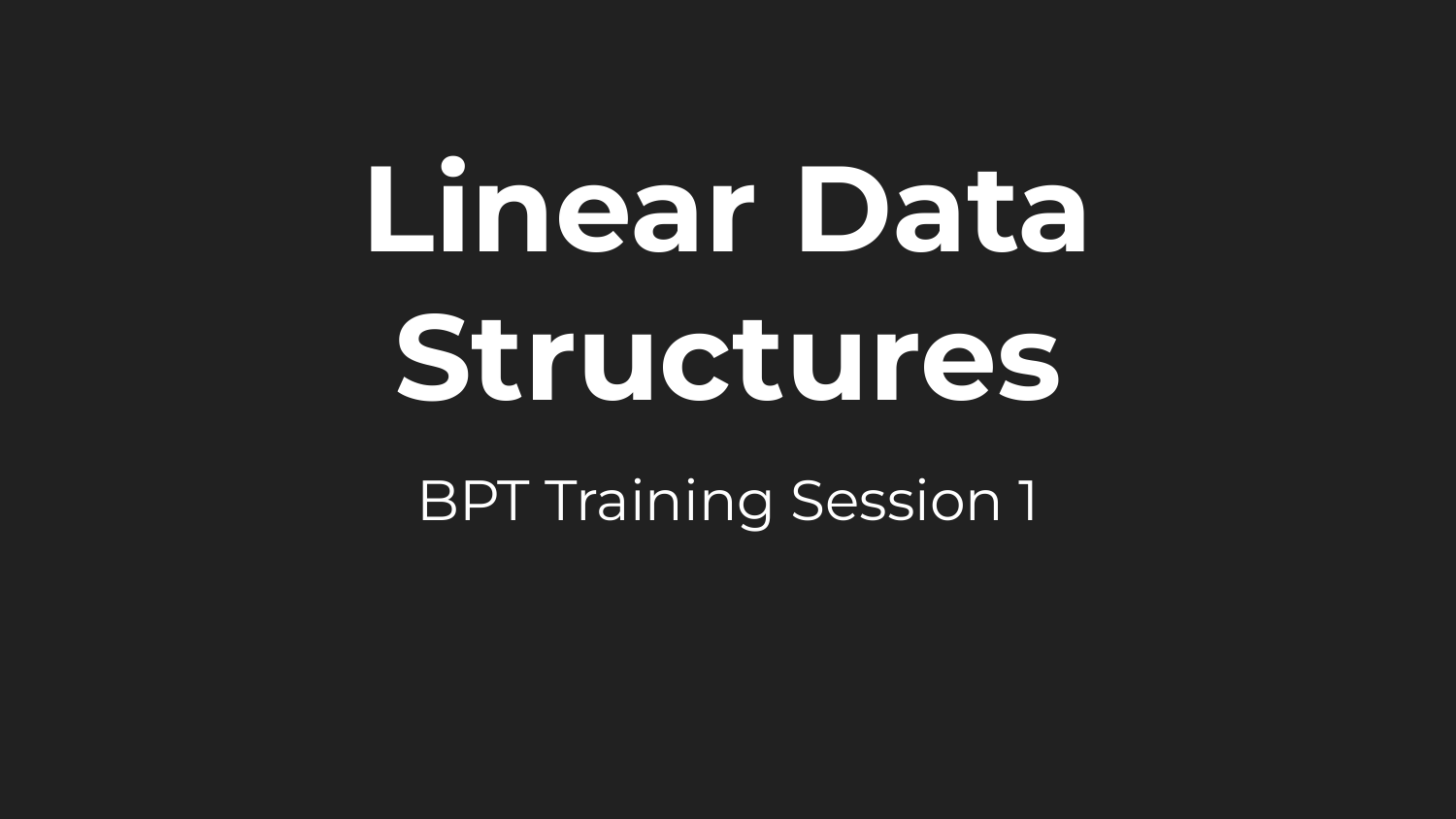

# Linear Data Structures
BPT Training Session 1